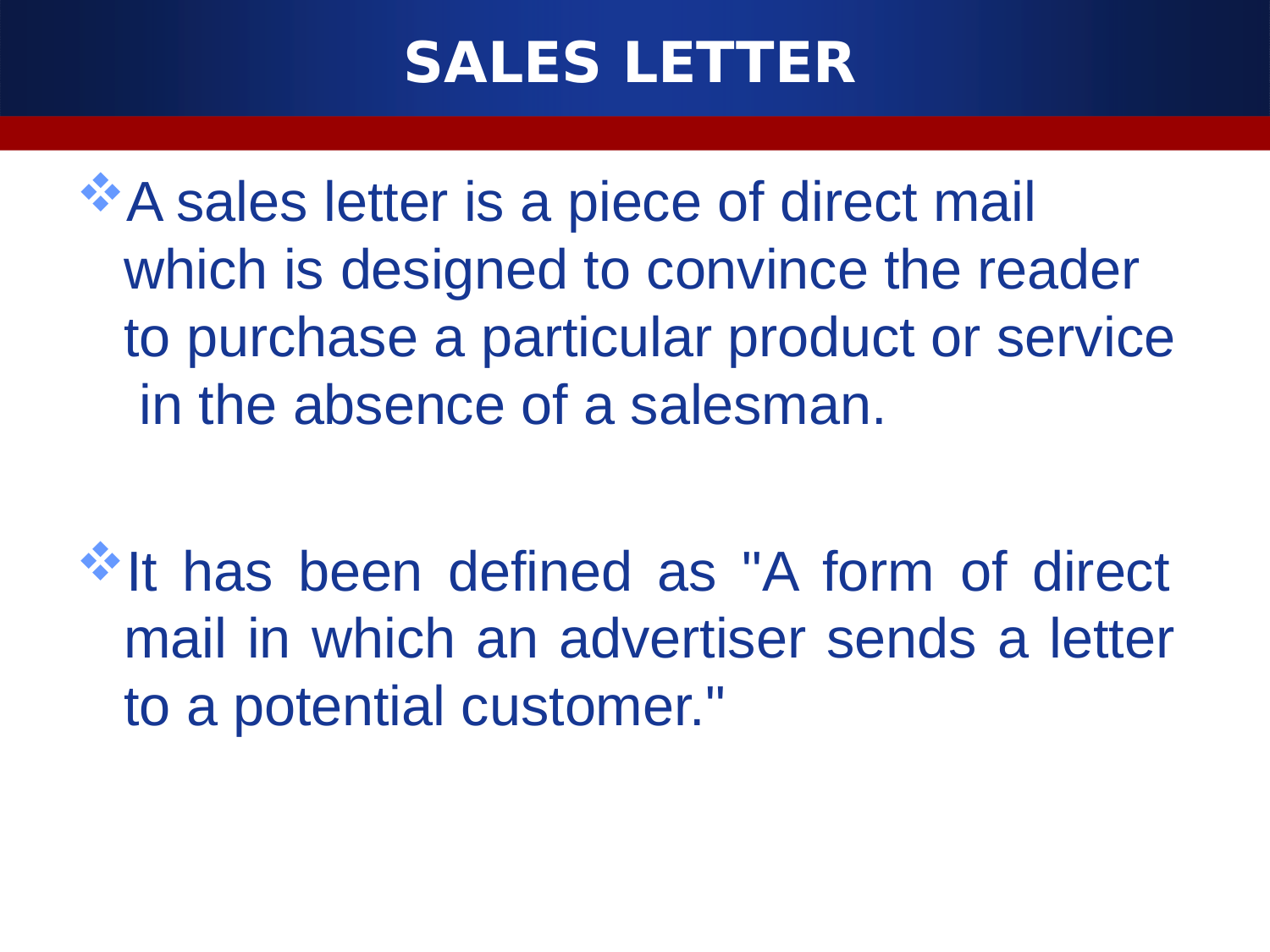

# SALES LETTER
A sales letter is a piece of direct mail  which is designed to convince the reader  to purchase a particular product or service  in the absence of a salesman.

It has been defined as "A form of direct  mail in which an advertiser sends a letter  to a potential customer."